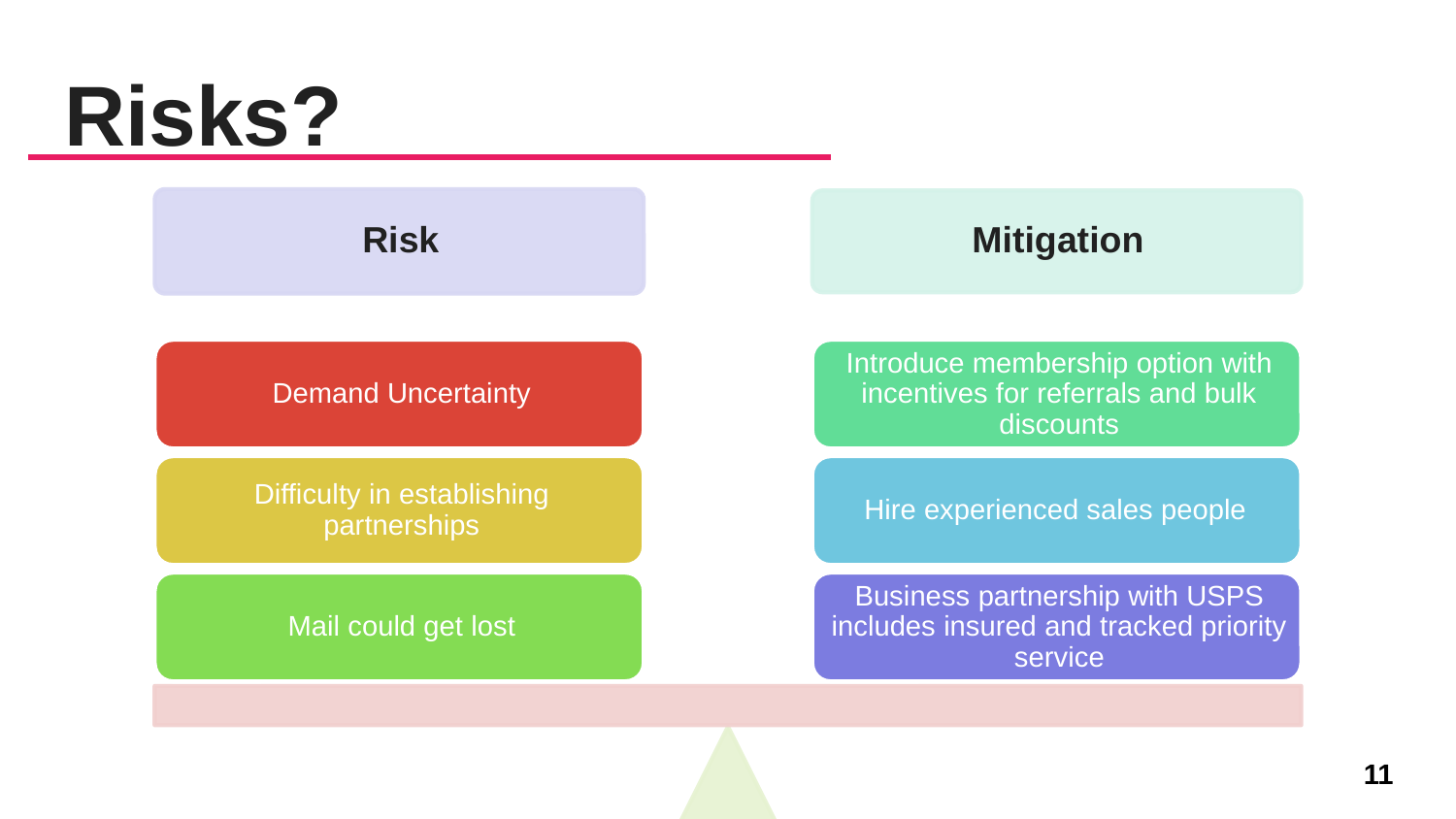

# Risks?
Risk
Mitigation
Business partnership with USPS includes insured and tracked priority service
Hire experienced sales people
Introduce membership option with incentives for referrals and bulk discounts
Mail could get lost
Difficulty in establishing partnerships
Demand Uncertainty
11